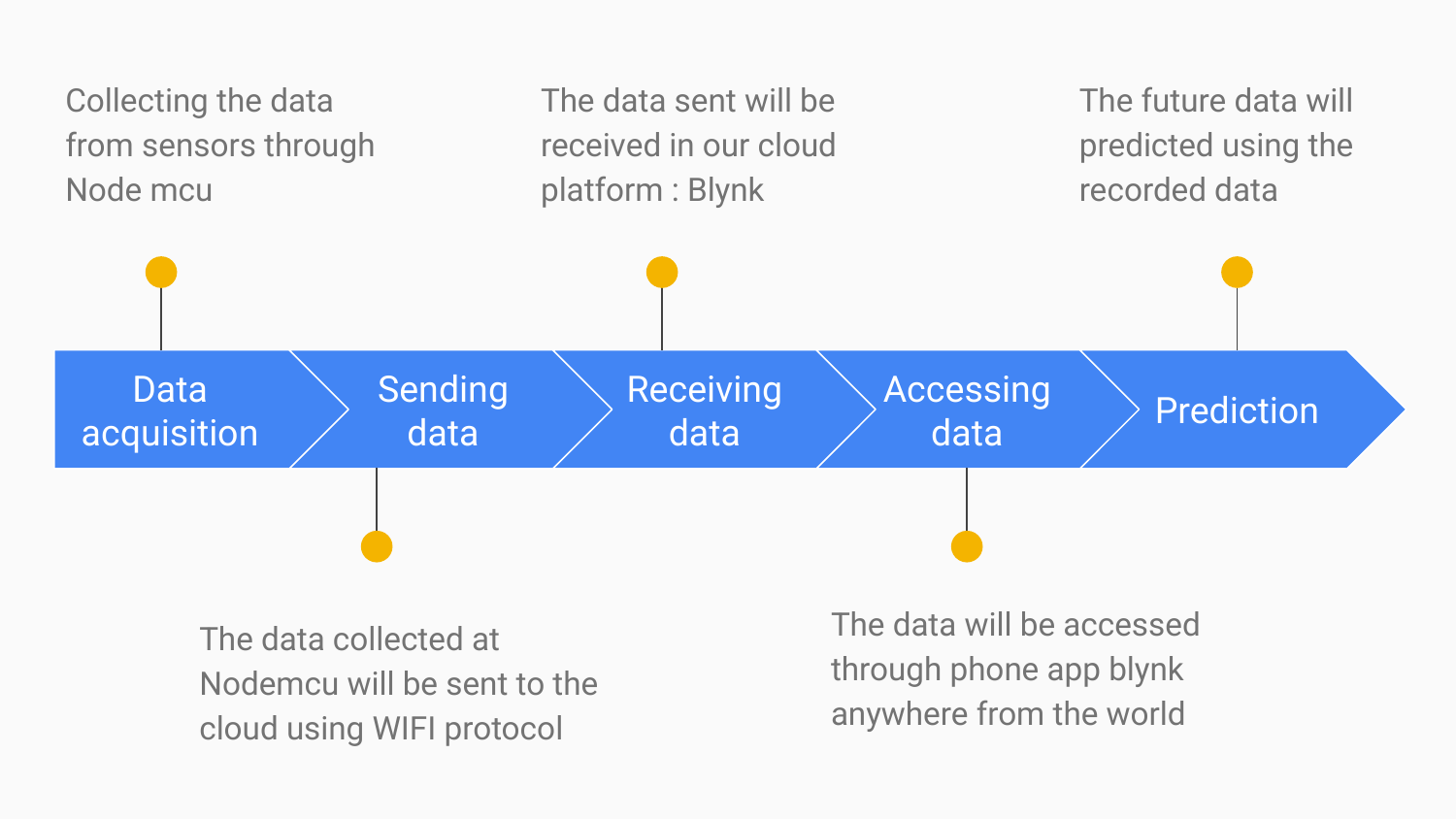

Collecting the data from sensors through Node mcu
The data sent will be received in our cloud platform : Blynk
The future data will predicted using the recorded data

Data acquisition
Sending data
Receiving data
Accessing data
Prediction

The data will be accessed through phone app blynk anywhere from the world
The data collected at Nodemcu will be sent to the cloud using WIFI protocol